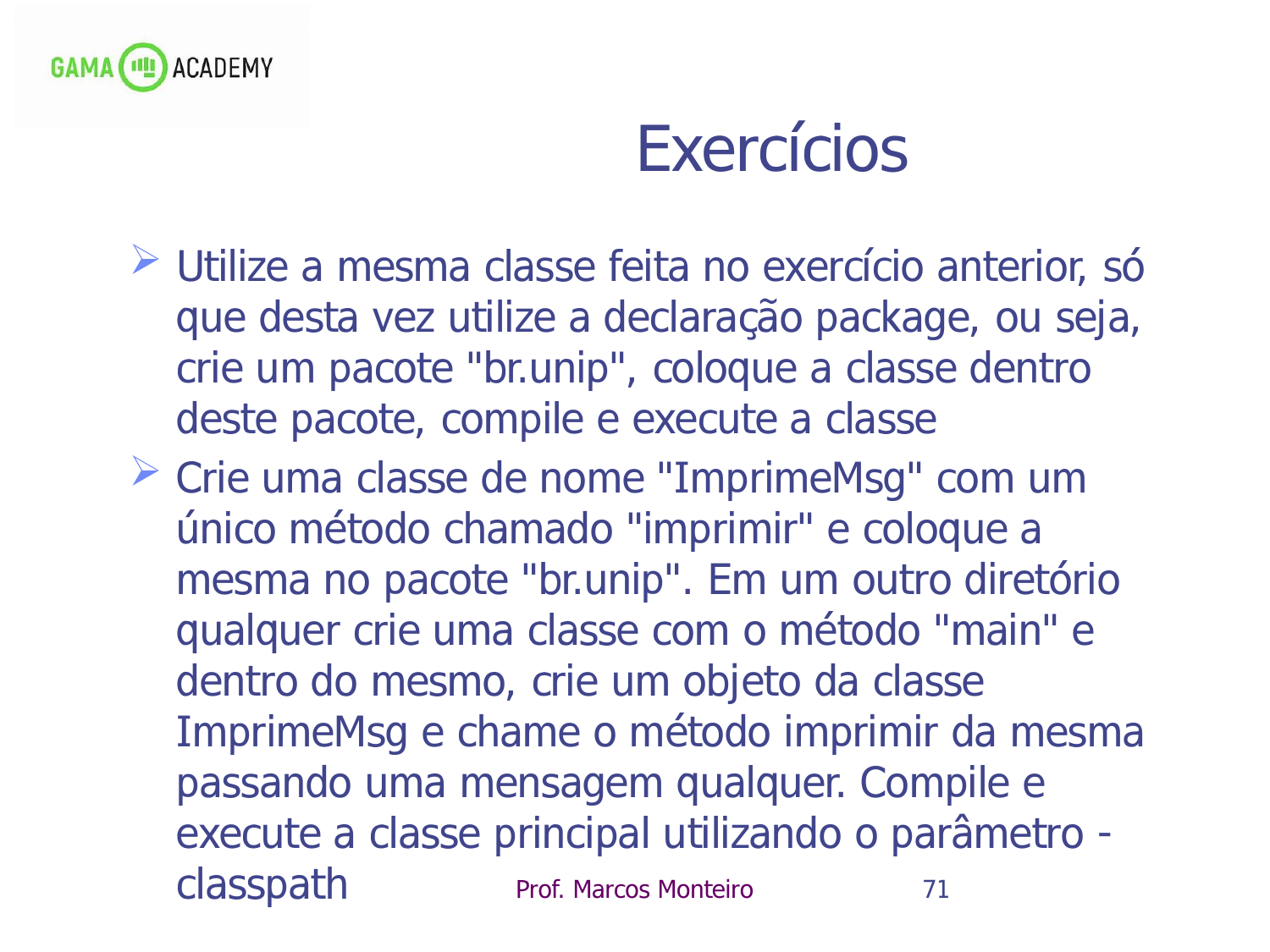

71
# Exercícios
Utilize a mesma classe feita no exercício anterior, só que desta vez utilize a declaração package, ou seja, crie um pacote "br.unip", coloque a classe dentro deste pacote, compile e execute a classe
Crie uma classe de nome "ImprimeMsg" com um único método chamado "imprimir" e coloque a mesma no pacote "br.unip". Em um outro diretório qualquer crie uma classe com o método "main" e dentro do mesmo, crie um objeto da classe ImprimeMsg e chame o método imprimir da mesma passando uma mensagem qualquer. Compile e execute a classe principal utilizando o parâmetro -classpath
Prof. Marcos Monteiro